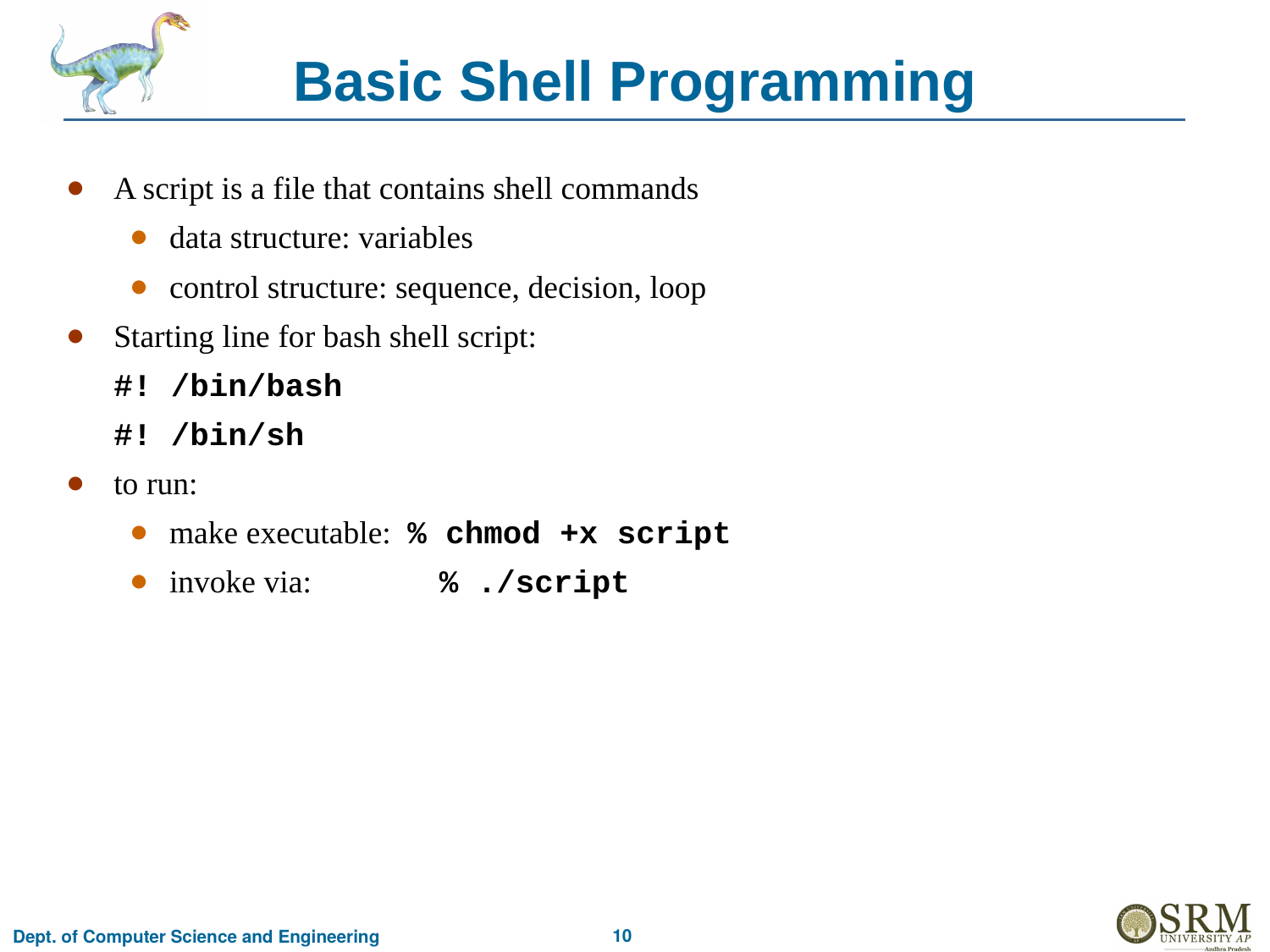

# Basic Shell Programming
A script is a file that contains shell commands
data structure: variables
control structure: sequence, decision, loop
Starting line for bash shell script:
	#! /bin/bash
	#! /bin/sh
to run:
make executable:  % chmod +x script
invoke via: 	  % ./script
10